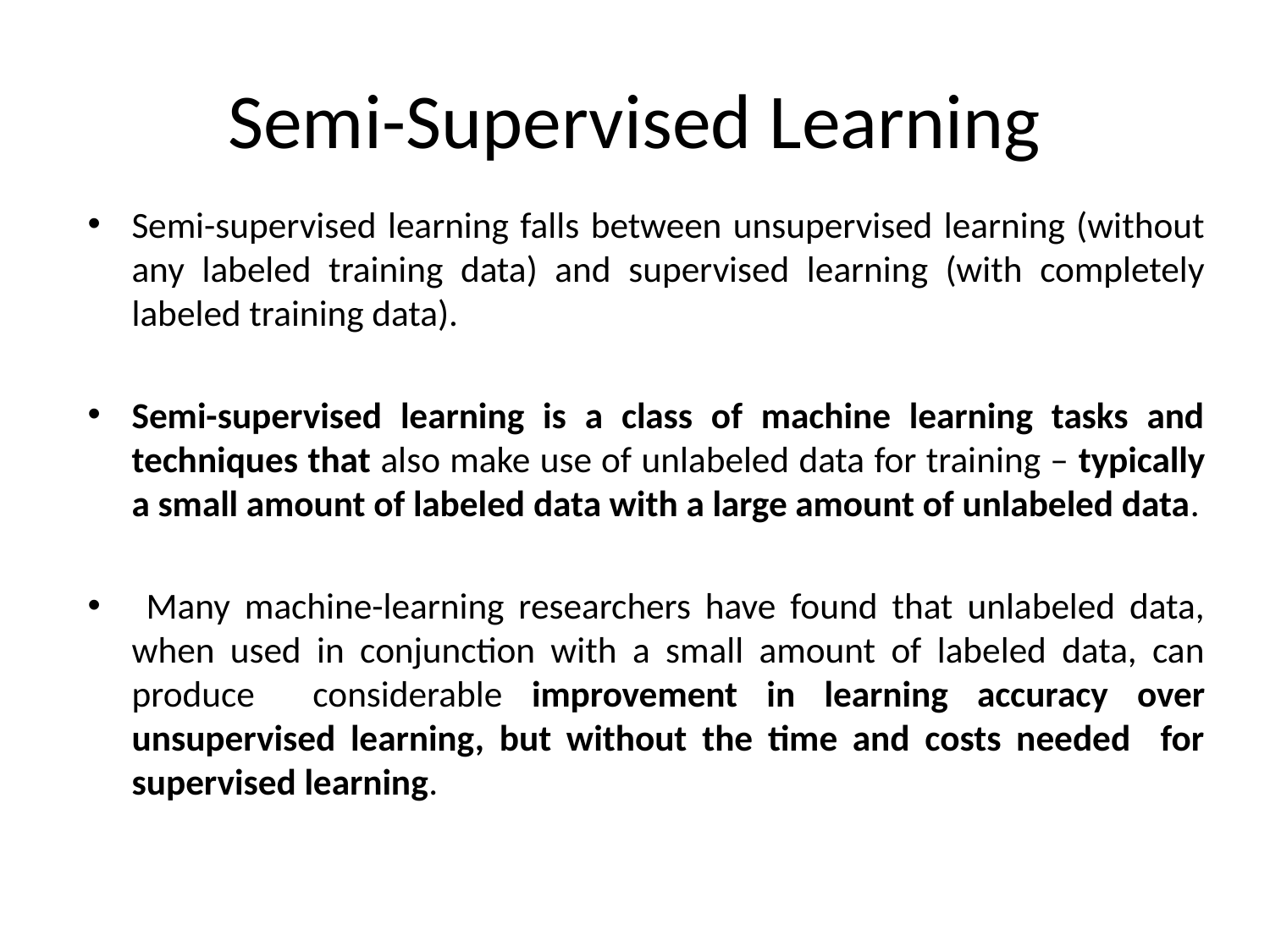

# Semi-Supervised Learning
Semi-supervised learning falls between unsupervised learning (without any labeled training data) and supervised learning (with completely labeled training data).

Semi-supervised learning is a class of machine learning tasks and techniques that also make use of unlabeled data for training – typically a small amount of labeled data with a large amount of unlabeled data.

 Many machine-learning researchers have found that unlabeled data, when used in conjunction with a small amount of labeled data, can produce  considerable improvement in learning accuracy over unsupervised learning, but without the time and costs needed  for supervised learning.